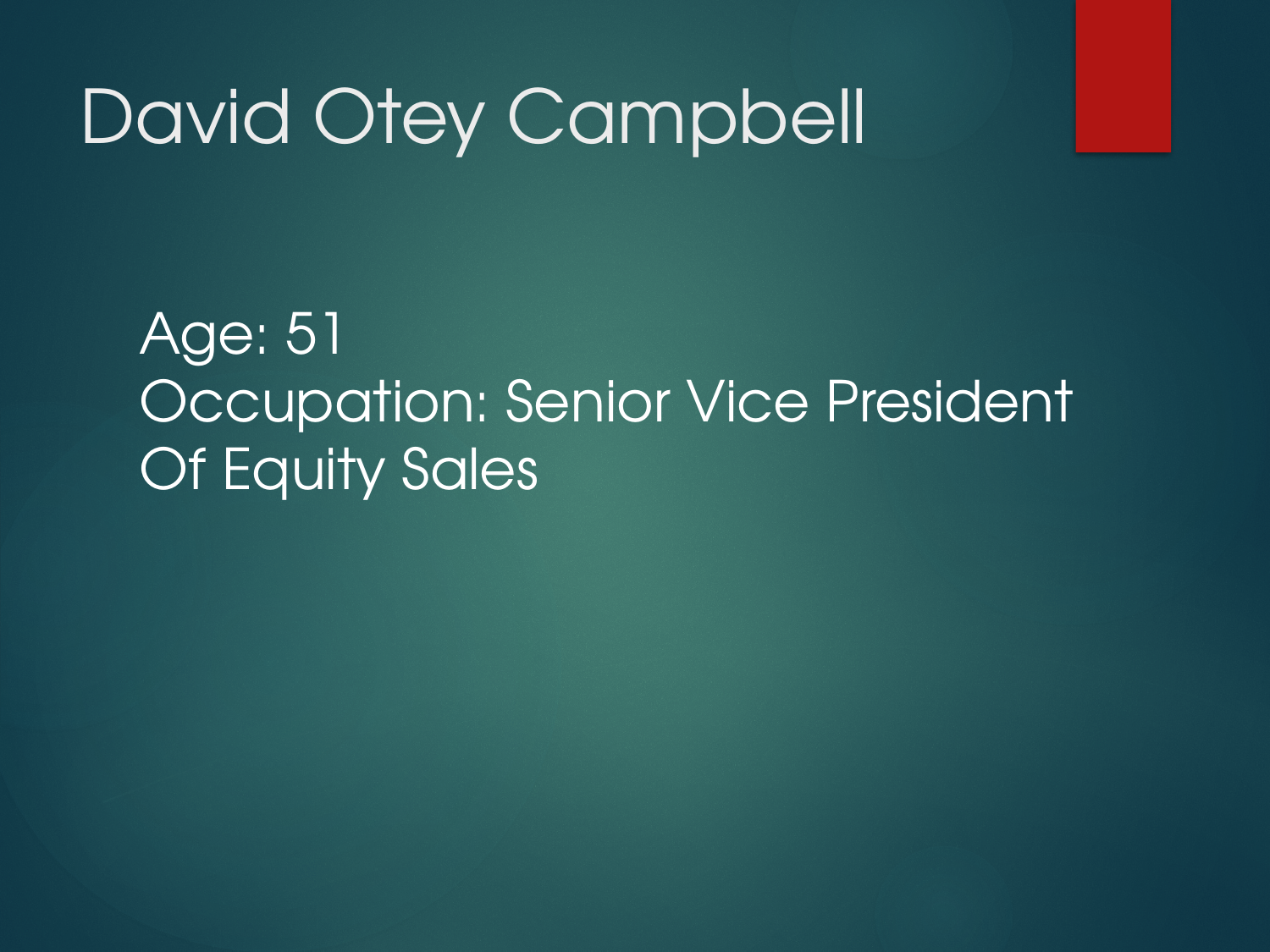

# David Otey Campbell

Age: 51
Occupation: Senior Vice President Of Equity Sales